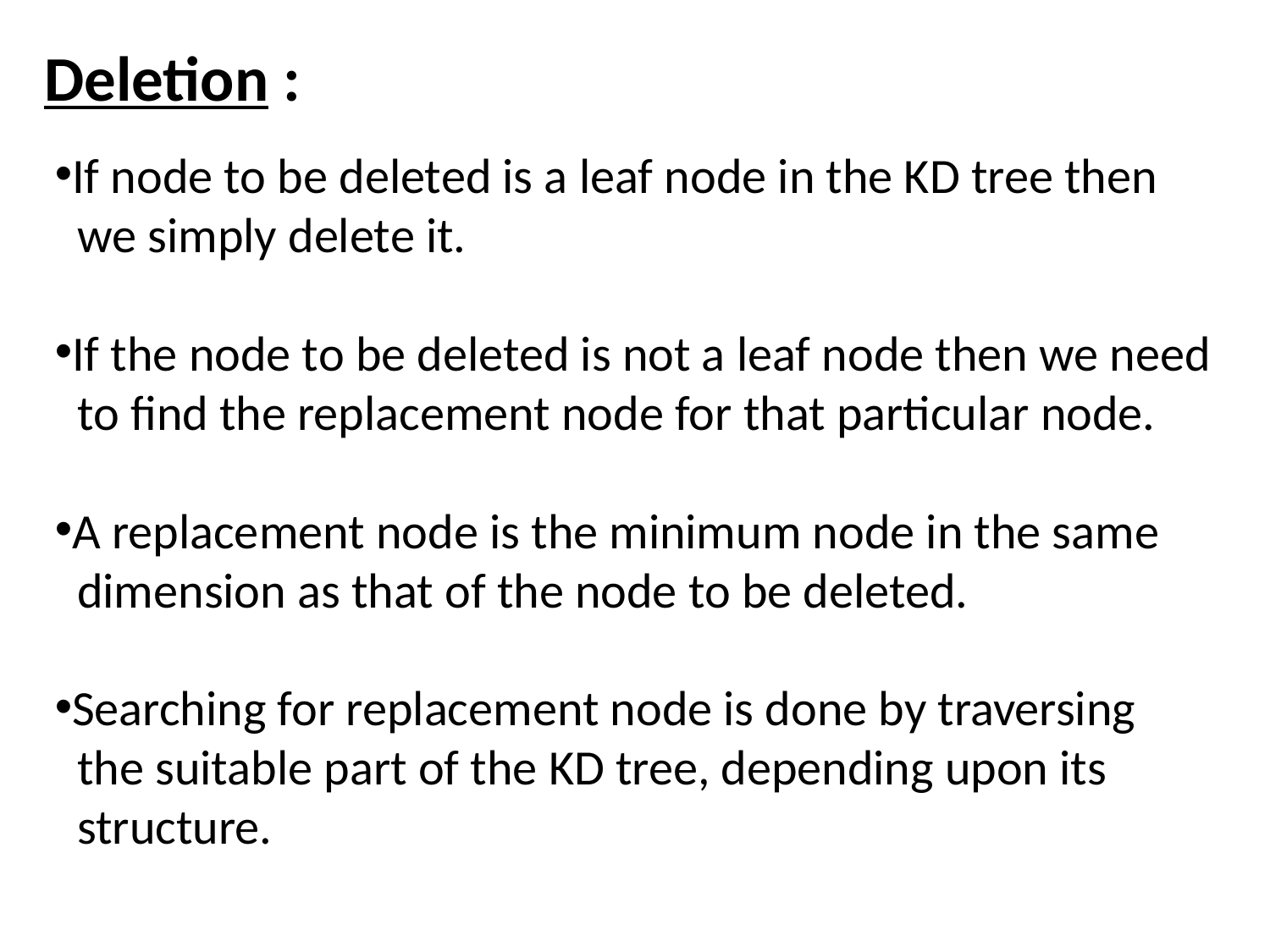

Deletion :
If node to be deleted is a leaf node in the KD tree then
  we simply delete it.

If the node to be deleted is not a leaf node then we need
  to find the replacement node for that particular node.

A replacement node is the minimum node in the same
  dimension as that of the node to be deleted.

Searching for replacement node is done by traversing
  the suitable part of the KD tree, depending upon its
  structure.